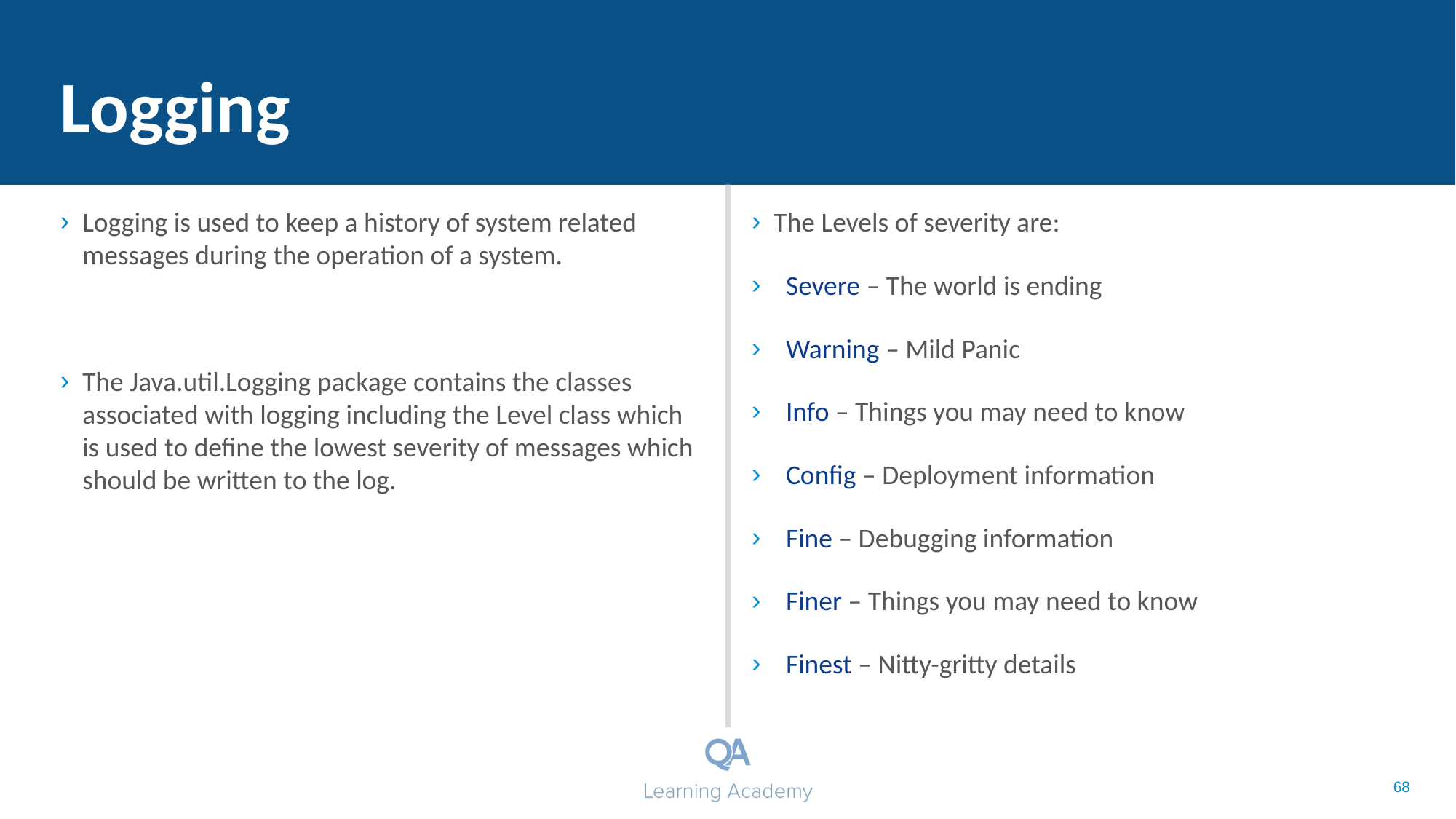

# Logging
Logging is used to keep a history of system related messages during the operation of a system.

The Java.util.Logging package contains the classes associated with logging including the Level class which is used to define the lowest severity of messages which should be written to the log.
The Levels of severity are:
Severe – The world is ending
Warning – Mild Panic
Info – Things you may need to know
Config – Deployment information
Fine – Debugging information
Finer – Things you may need to know
Finest – Nitty-gritty details